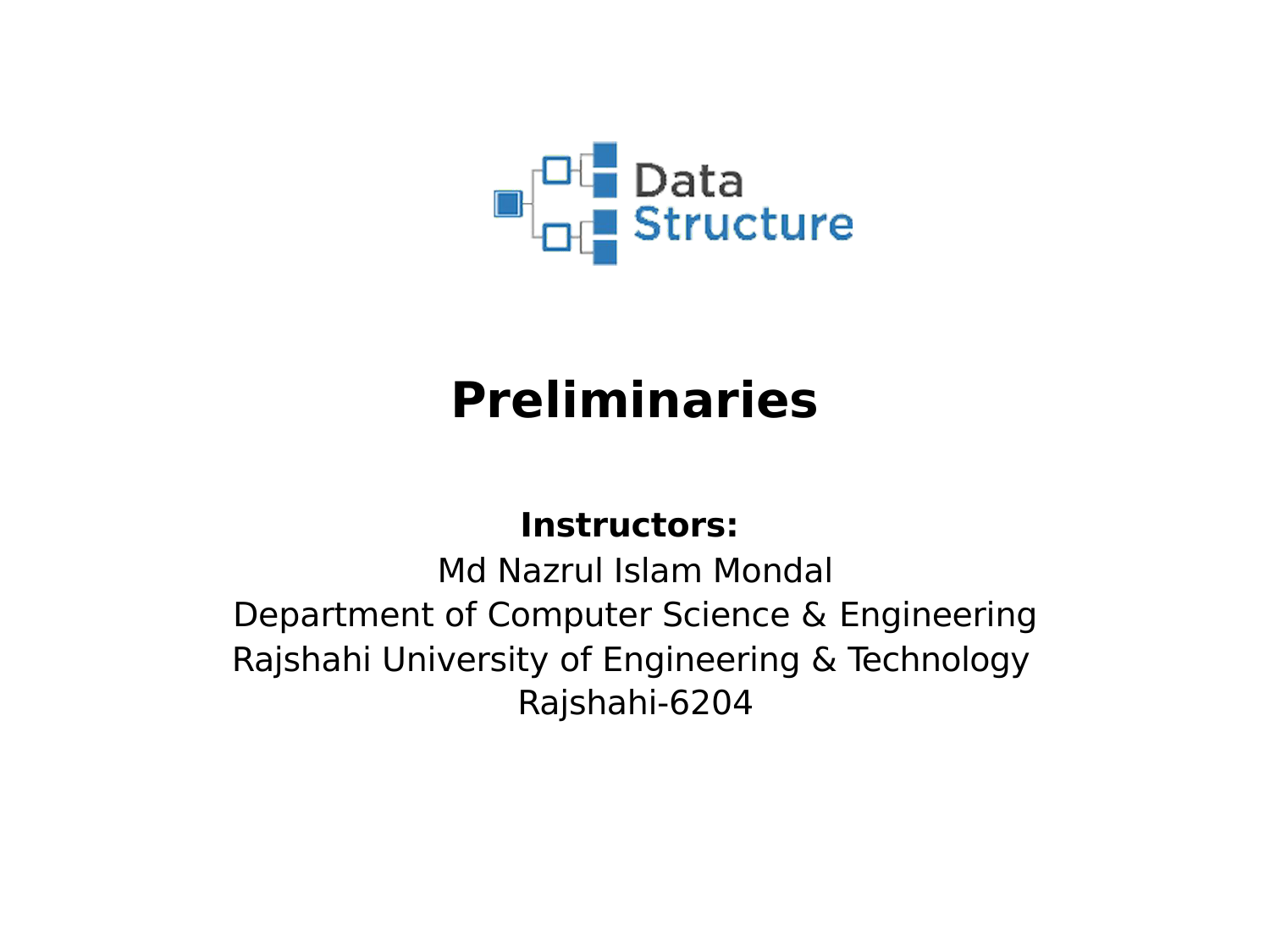

# Preliminaries
Instructors:
Md Nazrul Islam Mondal
Department of Computer Science & Engineering
Rajshahi University of Engineering & Technology  Rajshahi-6204